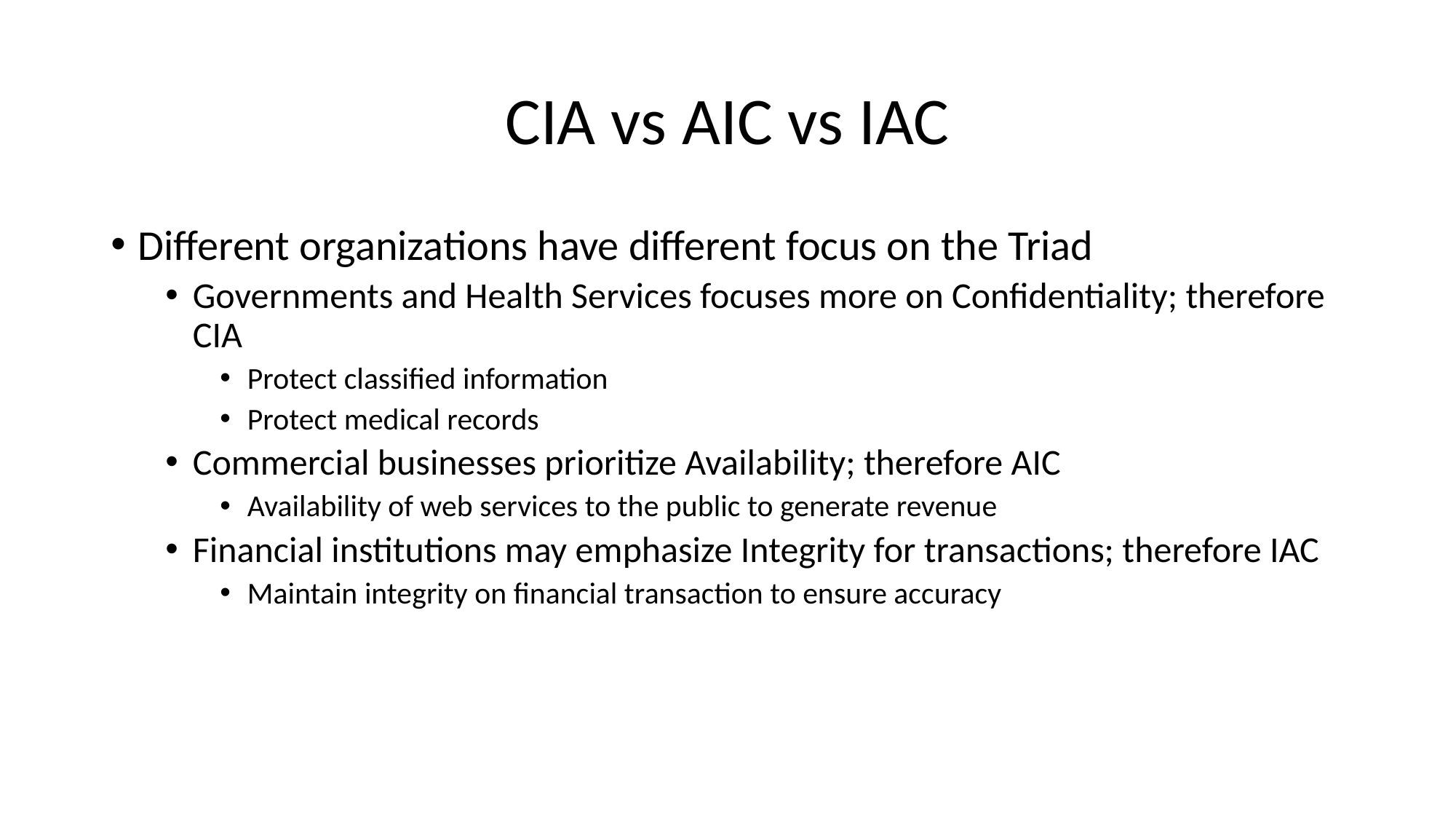

# CIA vs AIC vs IAC
Different organizations have different focus on the Triad
Governments and Health Services focuses more on Confidentiality; therefore CIA
Protect classified information
Protect medical records
Commercial businesses prioritize Availability; therefore AIC
Availability of web services to the public to generate revenue
Financial institutions may emphasize Integrity for transactions; therefore IAC
Maintain integrity on financial transaction to ensure accuracy